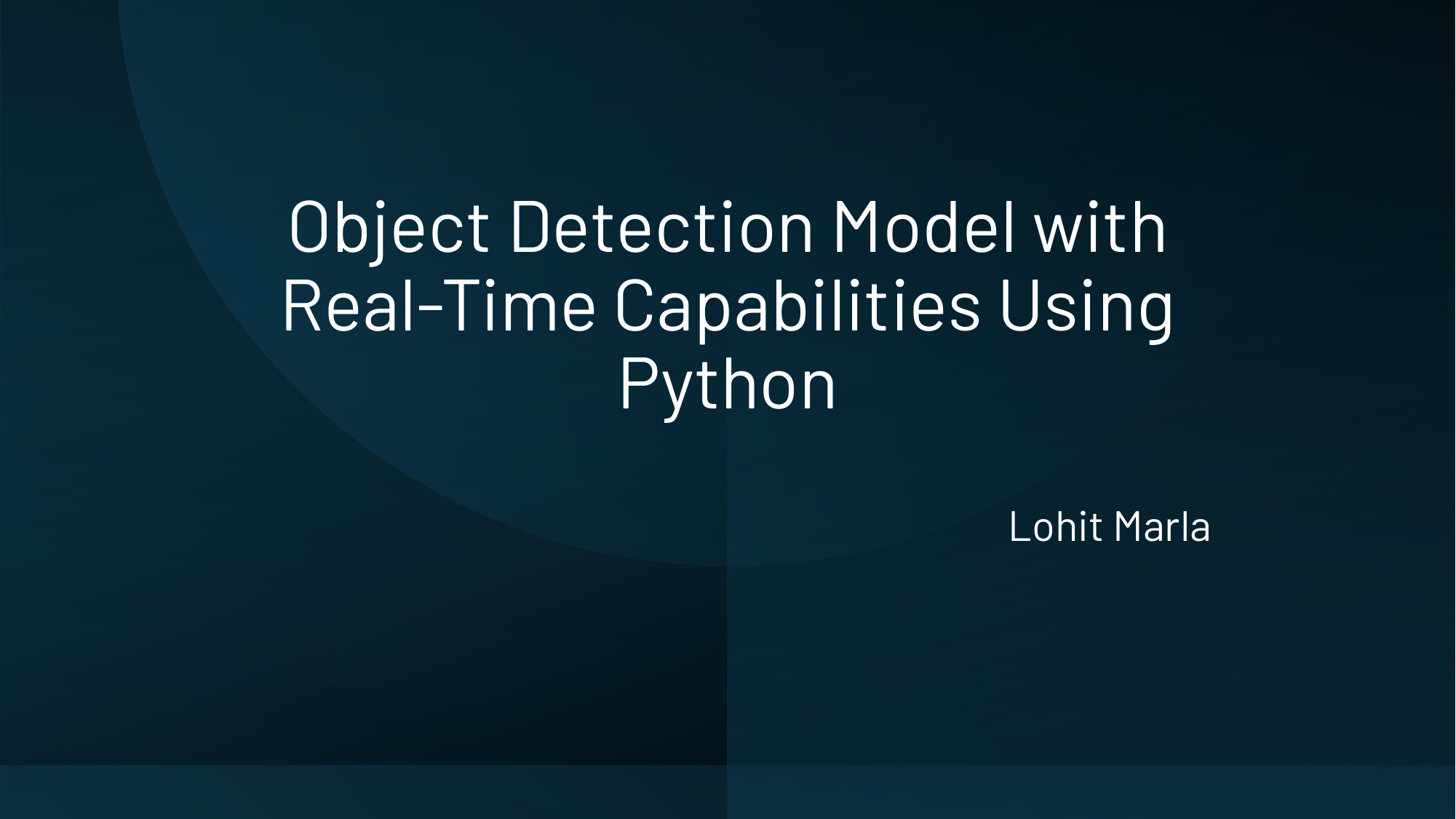

# Object Detection Model with Real-Time Capabilities Using Python
                                                                                                       			                                              											Lohit Marla